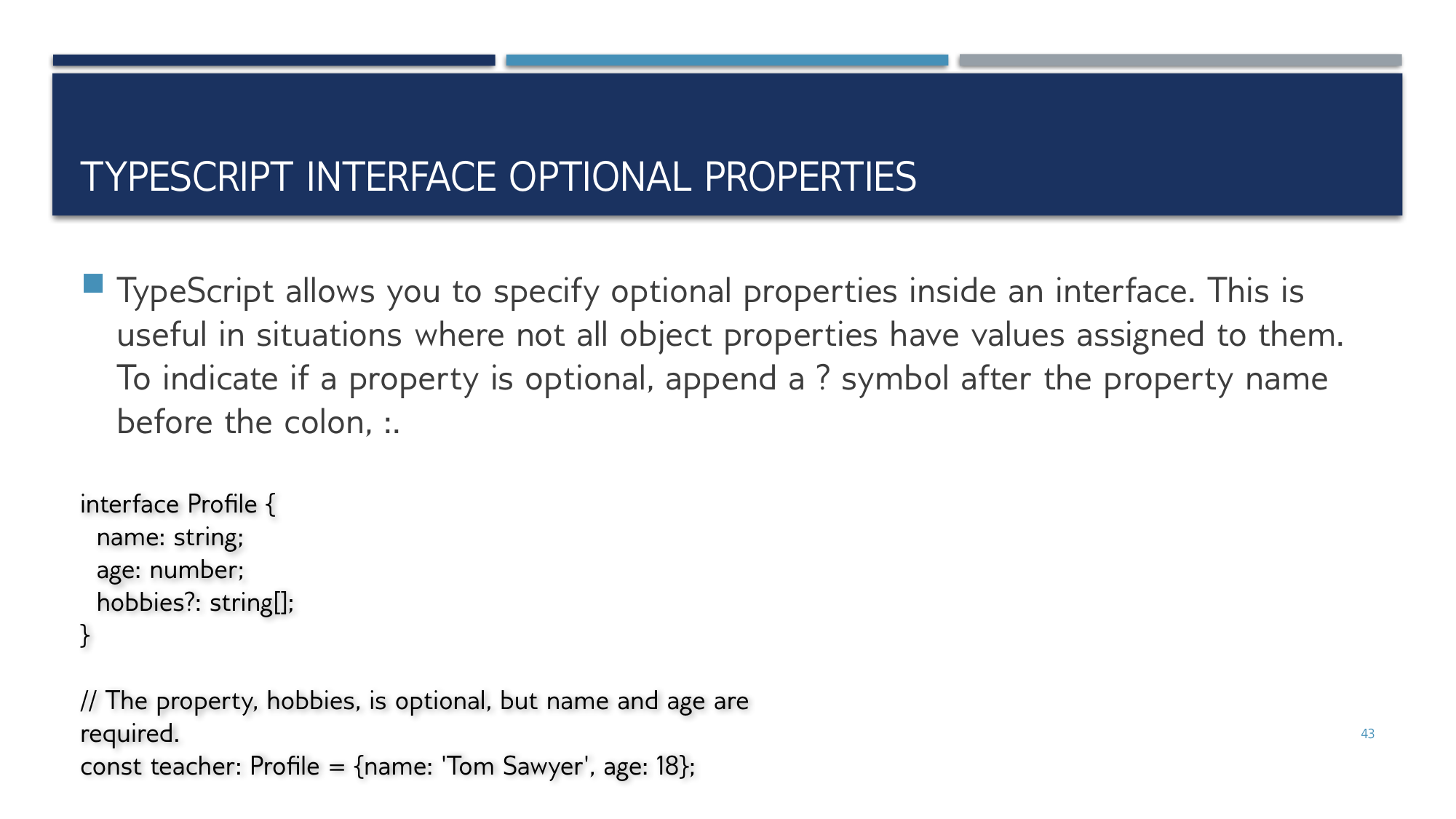

# TypeScript Interface Optional Properties
TypeScript allows you to specify optional properties inside an interface. This is useful in situations where not all object properties have values assigned to them. To indicate if a property is optional, append a ? symbol after the property name before the colon, :.
interface Profile {
  name: string;
  age: number;
  hobbies?: string[];
}

// The property, hobbies, is optional, but name and age are required.
const teacher: Profile = {name: 'Tom Sawyer', age: 18};
43